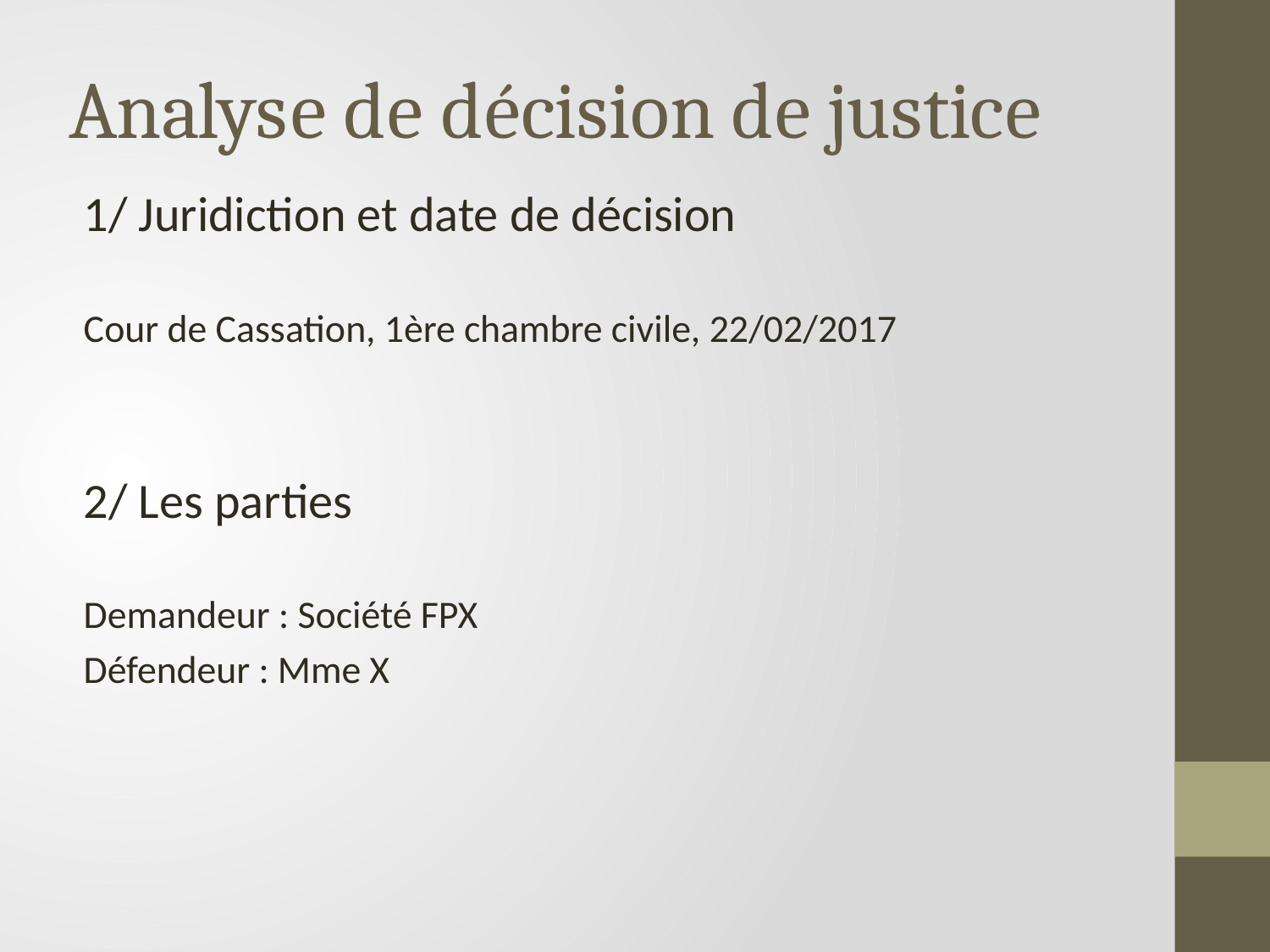

# Analyse de décision de justice
1/ Juridiction et date de décision

Cour de Cassation, 1ère chambre civile, 22/02/2017

2/ Les parties

Demandeur : Société FPX
Défendeur : Mme X